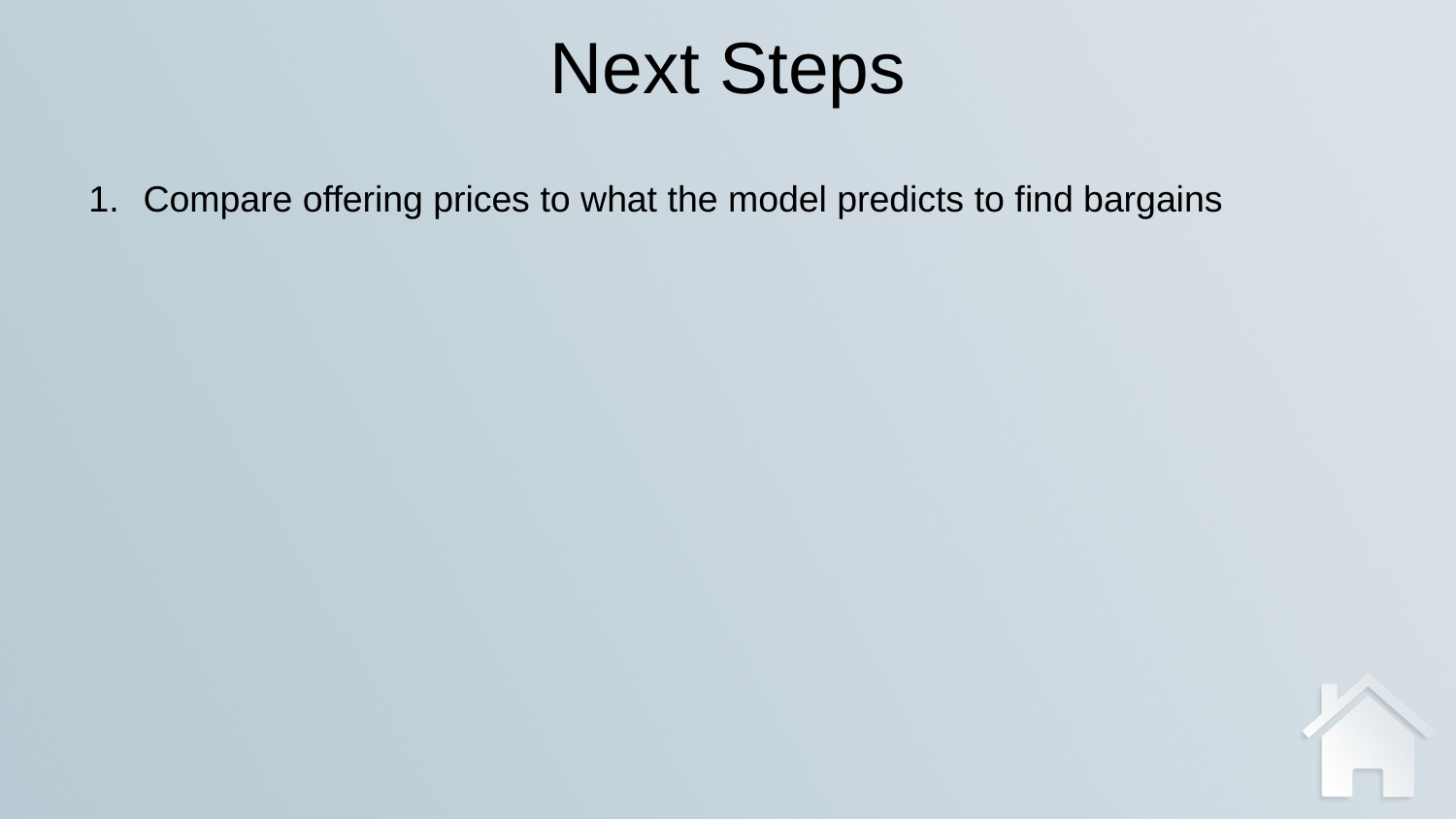

Next Steps
Compare offering prices to what the model predicts to find bargains